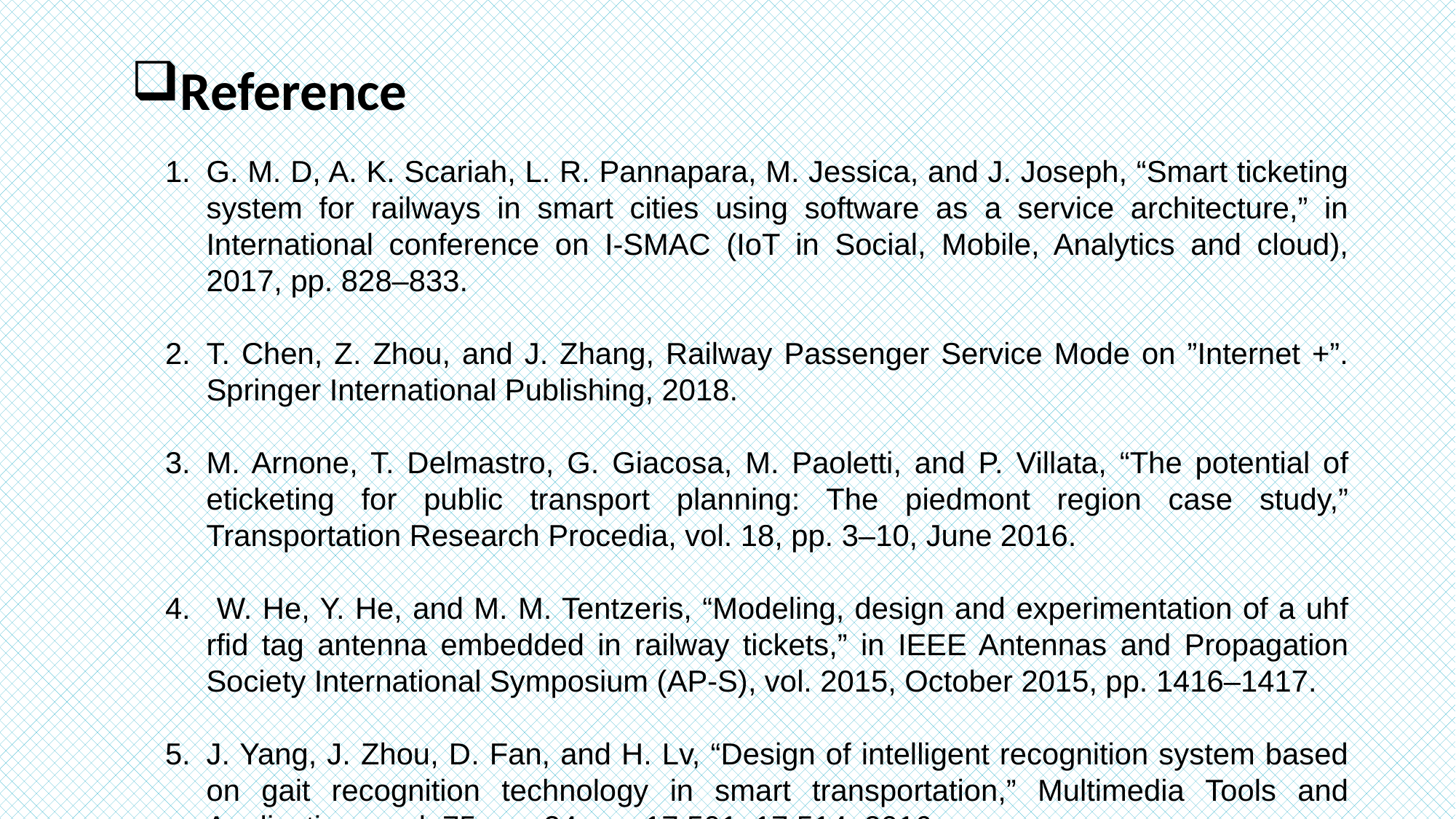

Reference
G. M. D, A. K. Scariah, L. R. Pannapara, M. Jessica, and J. Joseph, “Smart ticketing system for railways in smart cities using software as a service architecture,” in International conference on I-SMAC (IoT in Social, Mobile, Analytics and cloud), 2017, pp. 828–833.

T. Chen, Z. Zhou, and J. Zhang, Railway Passenger Service Mode on ”Internet +”. Springer International Publishing, 2018.

M. Arnone, T. Delmastro, G. Giacosa, M. Paoletti, and P. Villata, “The potential of eticketing for public transport planning: The piedmont region case study,” Transportation Research Procedia, vol. 18, pp. 3–10, June 2016.

 W. He, Y. He, and M. M. Tentzeris, “Modeling, design and experimentation of a uhf rfid tag antenna embedded in railway tickets,” in IEEE Antennas and Propagation Society International Symposium (AP-S), vol. 2015, October 2015, pp. 1416–1417.

J. Yang, J. Zhou, D. Fan, and H. Lv, “Design of intelligent recognition system based on gait recognition technology in smart transportation,” Multimedia Tools and Applications, vol. 75, no. 24, pp. 17 501–17 514, 2016.